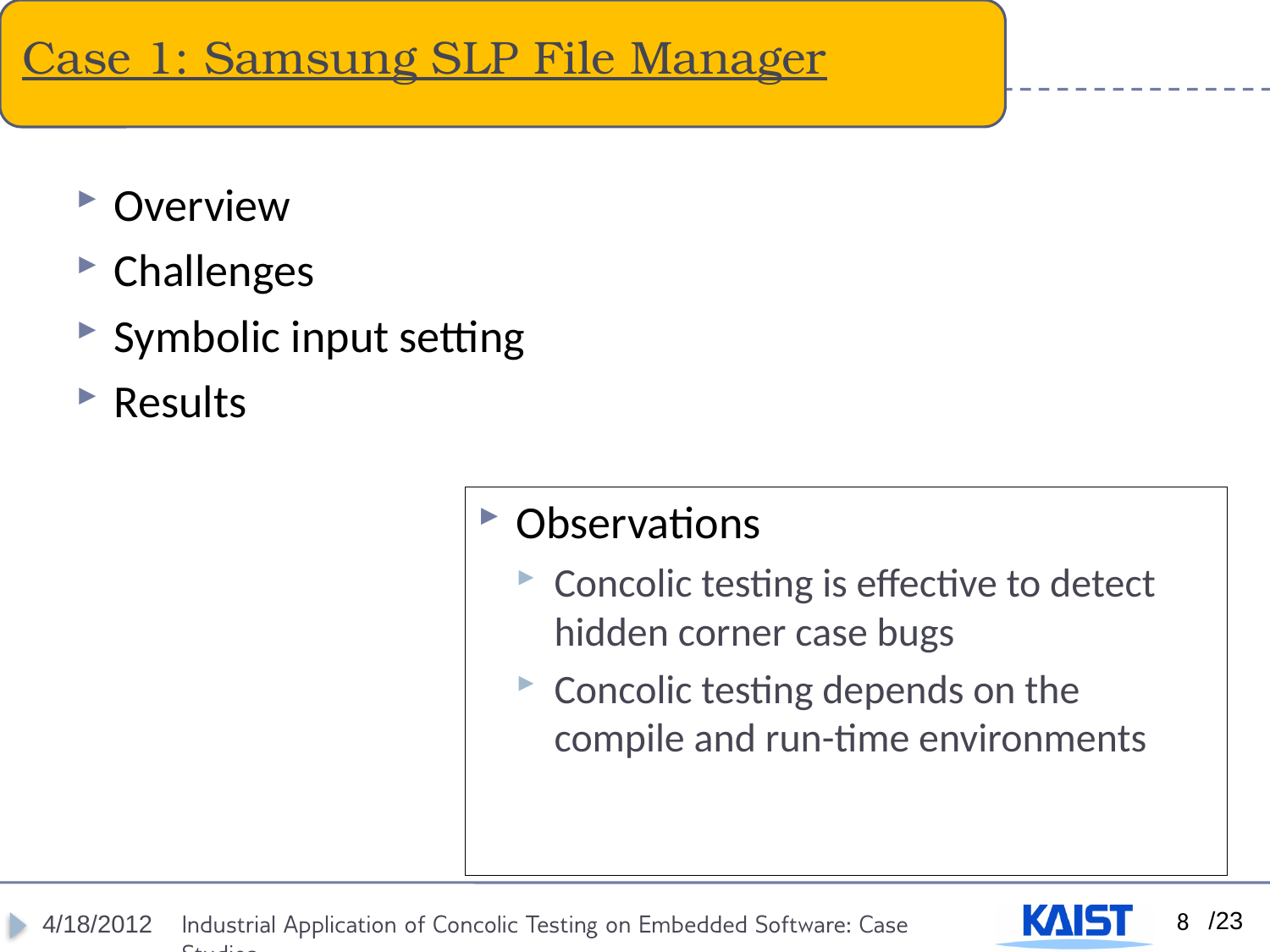

# Case 1: Samsung SLP File Manager
Overview
Challenges
Symbolic input setting
Results
Observations
Concolic testing is effective to detect hidden corner case bugs
Concolic testing depends on the compile and run-time environments

8
4/18/2012
Industrial Application of Concolic Testing on Embedded Software: Case Studies